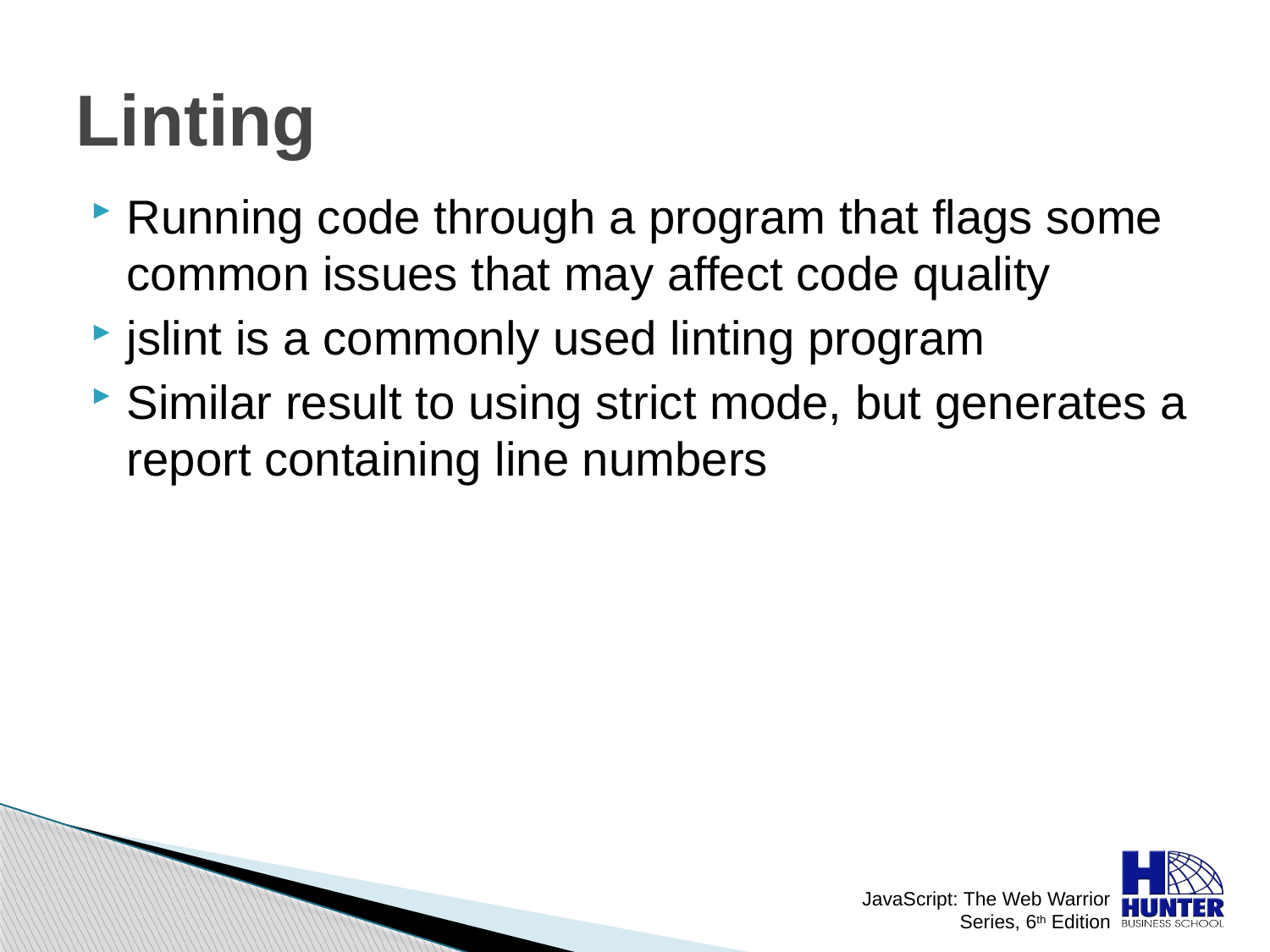

# Linting
Running code through a program that flags some common issues that may affect code quality
jslint is a commonly used linting program
Similar result to using strict mode, but generates a report containing line numbers